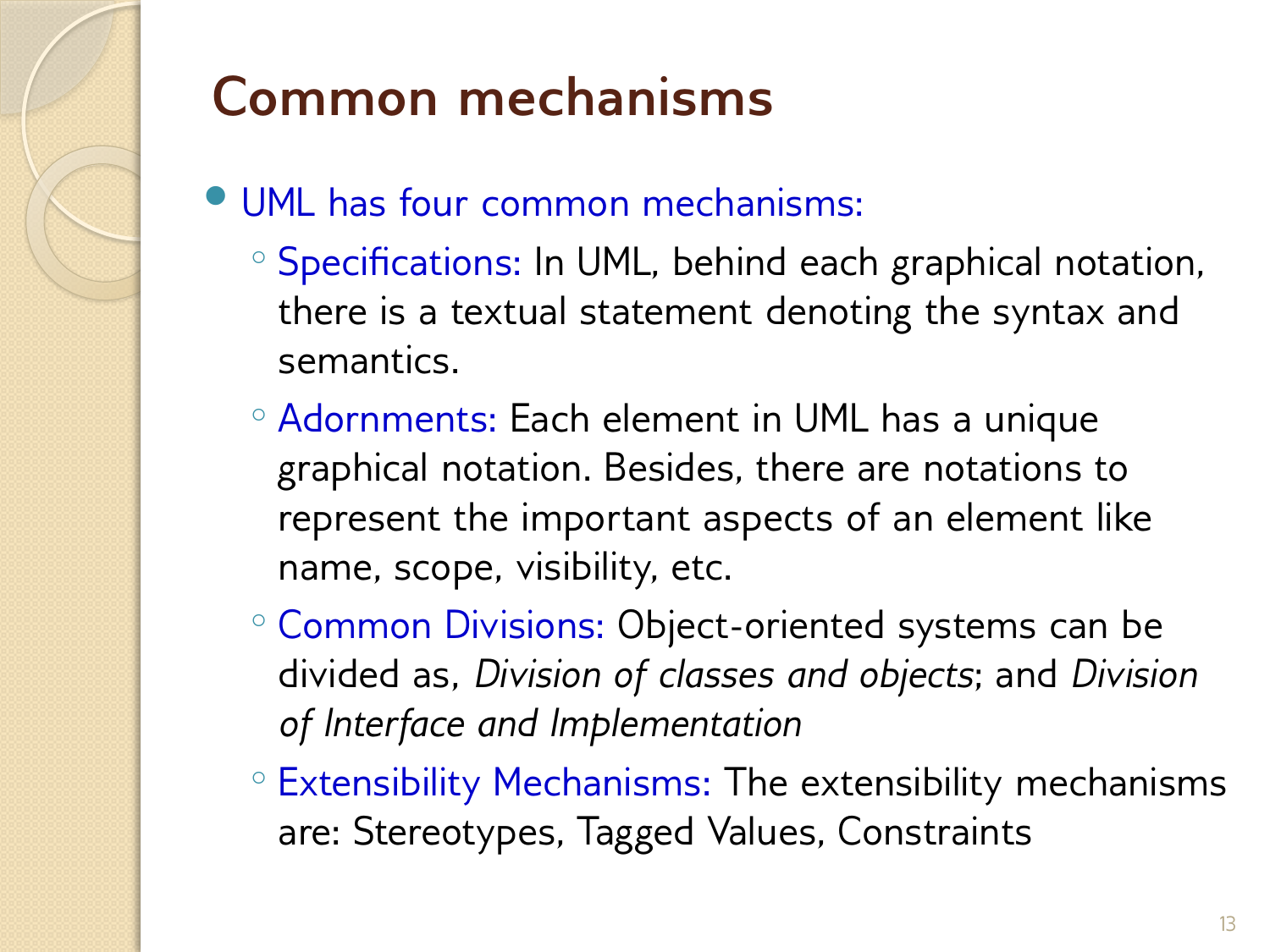

# Common mechanisms
UML has four common mechanisms:
Specifications: In UML, behind each graphical notation, there is a textual statement denoting the syntax and semantics.
Adornments: Each element in UML has a unique graphical notation. Besides, there are notations to represent the important aspects of an element like name, scope, visibility, etc.
Common Divisions: Object-oriented systems can be divided as, Division of classes and objects; and Division of Interface and Implementation
Extensibility Mechanisms: The extensibility mechanisms are: Stereotypes, Tagged Values, Constraints

13